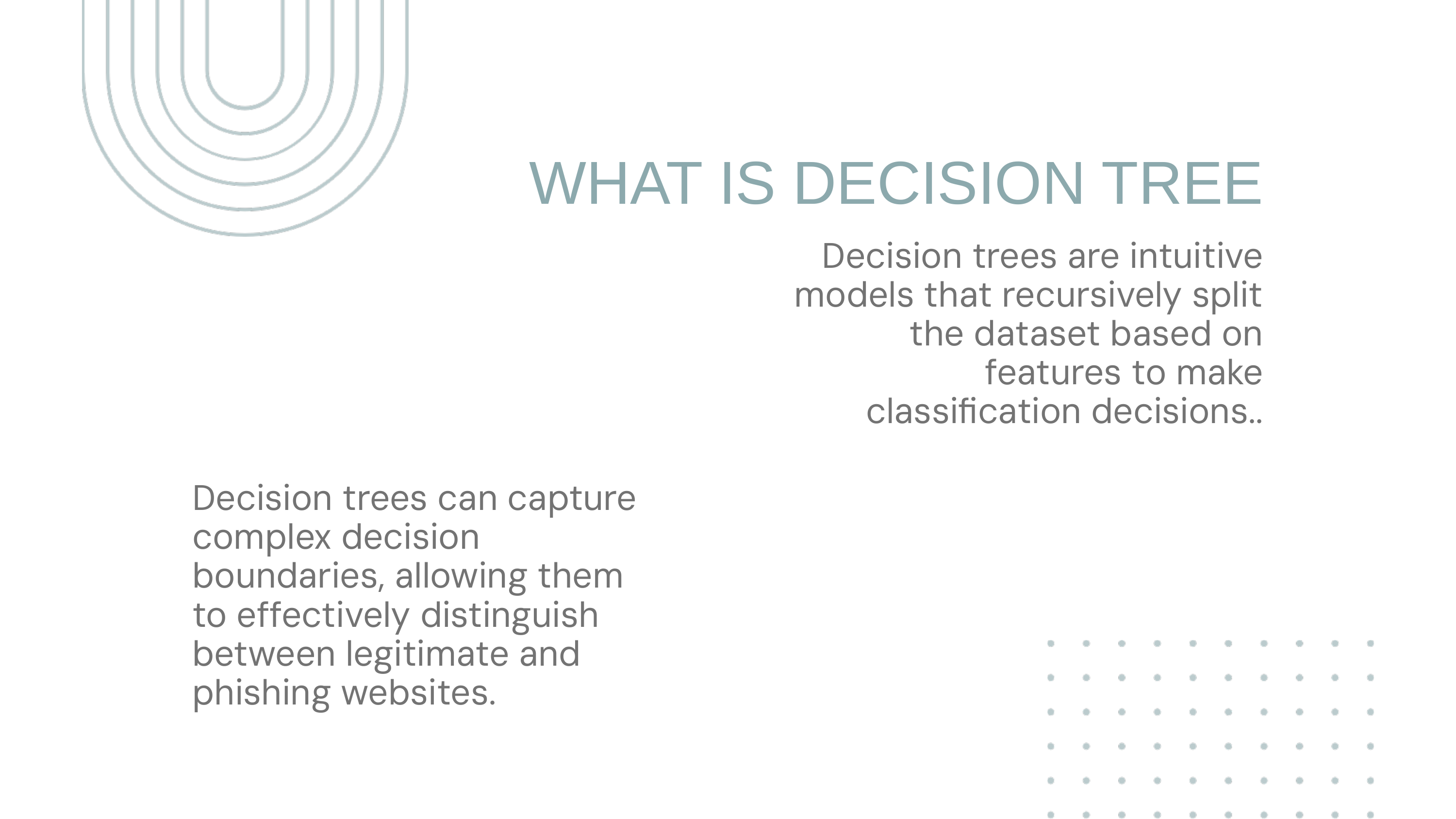

WHAT IS DECISION TREE
Decision trees are intuitive models that recursively split the dataset based on features to make classification decisions..
Decision trees can capture complex decision boundaries, allowing them to effectively distinguish between legitimate and phishing websites.